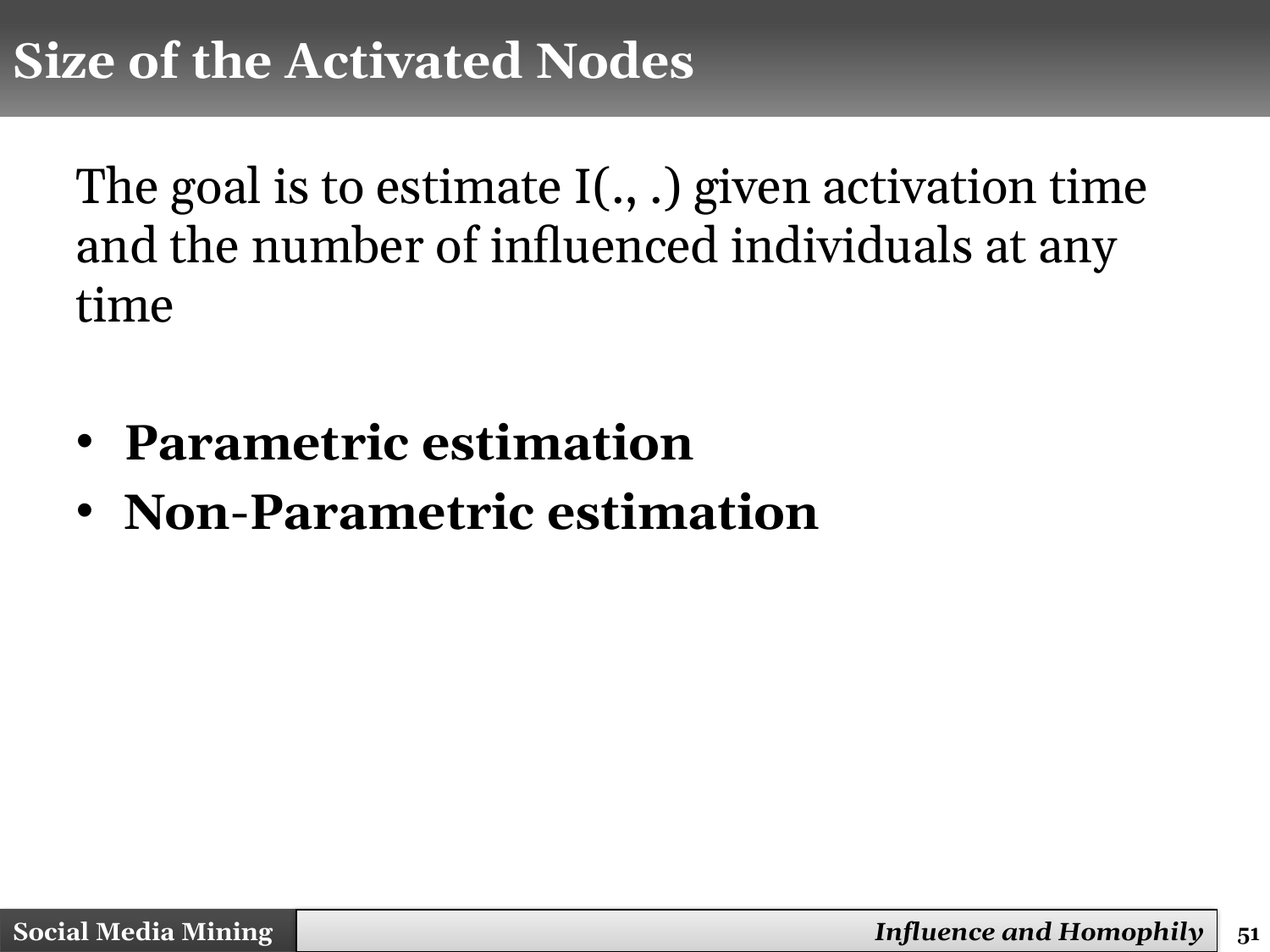

# Size of the Activated Nodes
The goal is to estimate I(., .) given activation time and the number of influenced individuals at any time

Parametric estimation
Non-Parametric estimation